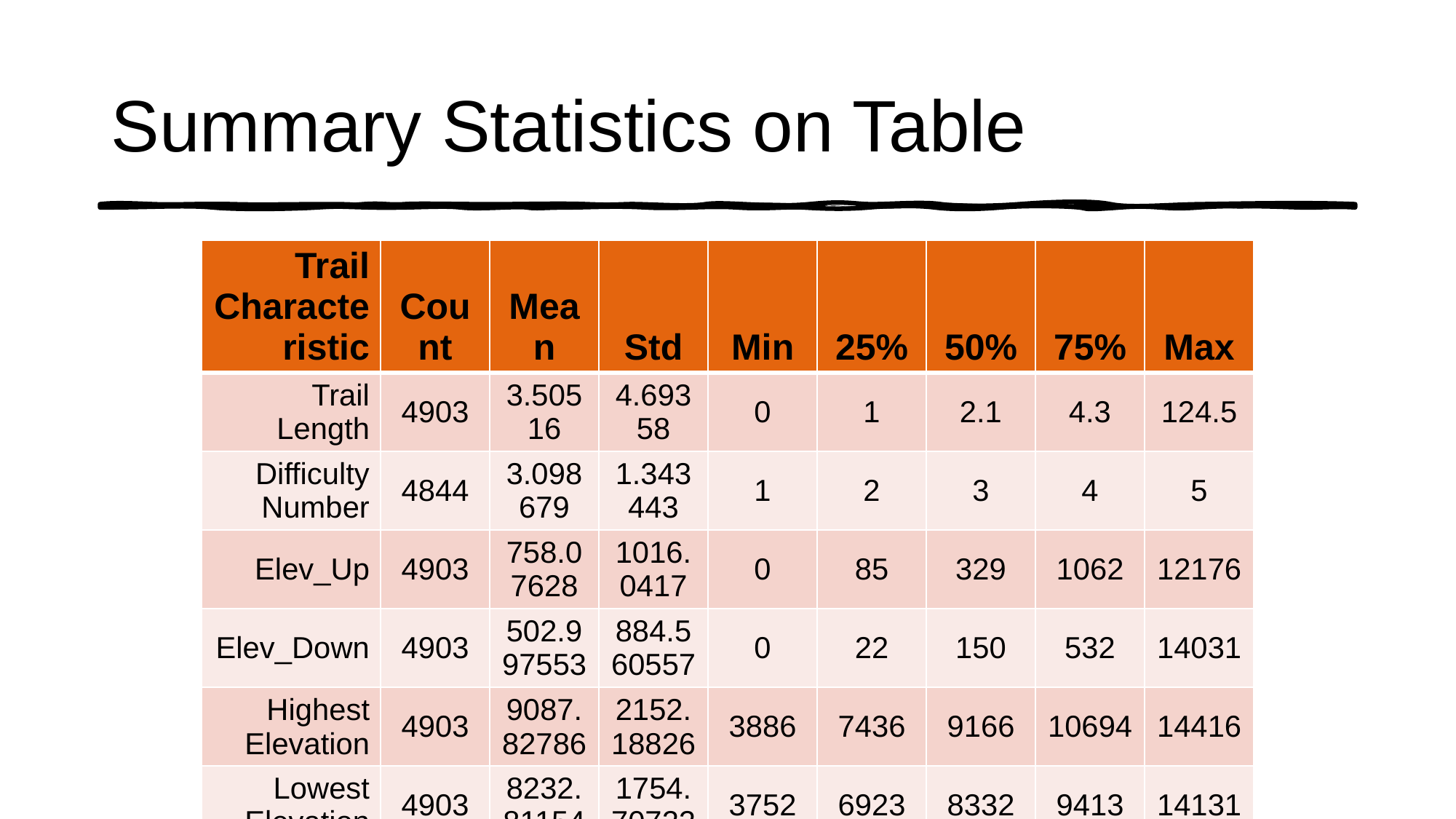

# Summary Statistics on Table
| Trail Characteristic | Count | Mean | Std | Min | 25% | 50% | 75% | Max |
| --- | --- | --- | --- | --- | --- | --- | --- | --- |
| Trail Length | 4903 | 3.50516 | 4.69358 | 0 | 1 | 2.1 | 4.3 | 124.5 |
| Difficulty Number | 4844 | 3.098679 | 1.343443 | 1 | 2 | 3 | 4 | 5 |
| Elev\_Up | 4903 | 758.07628 | 1016.0417 | 0 | 85 | 329 | 1062 | 12176 |
| Elev\_Down | 4903 | 502.997553 | 884.560557 | 0 | 22 | 150 | 532 | 14031 |
| Highest Elevation | 4903 | 9087.82786 | 2152.18826 | 3886 | 7436 | 9166 | 10694 | 14416 |
| Lowest Elevation | 4903 | 8232.81154 | 1754.70722 | 3752 | 6923 | 8332 | 9413 | 14131 |
| Average Grade | 4903 | 0.072011 | 0.048774 | 0 | 0.04 | 0.06 | 0.09 | 0.62 |
| Max Grade | 4903 | 0.219759 | 0.153531 | 0 | 0.12 | 0.19 | 0.28 | 1.56 |
| Overall Trail Rating | 3307 | 3.614696 | 0.863918 | 1 | 3 | 3.8 | 4.1 | 5 |
| Total User Reviews | 3307 | 3.680677 | 6.024722 | 1 | 1 | 2 | 4 | 107 |